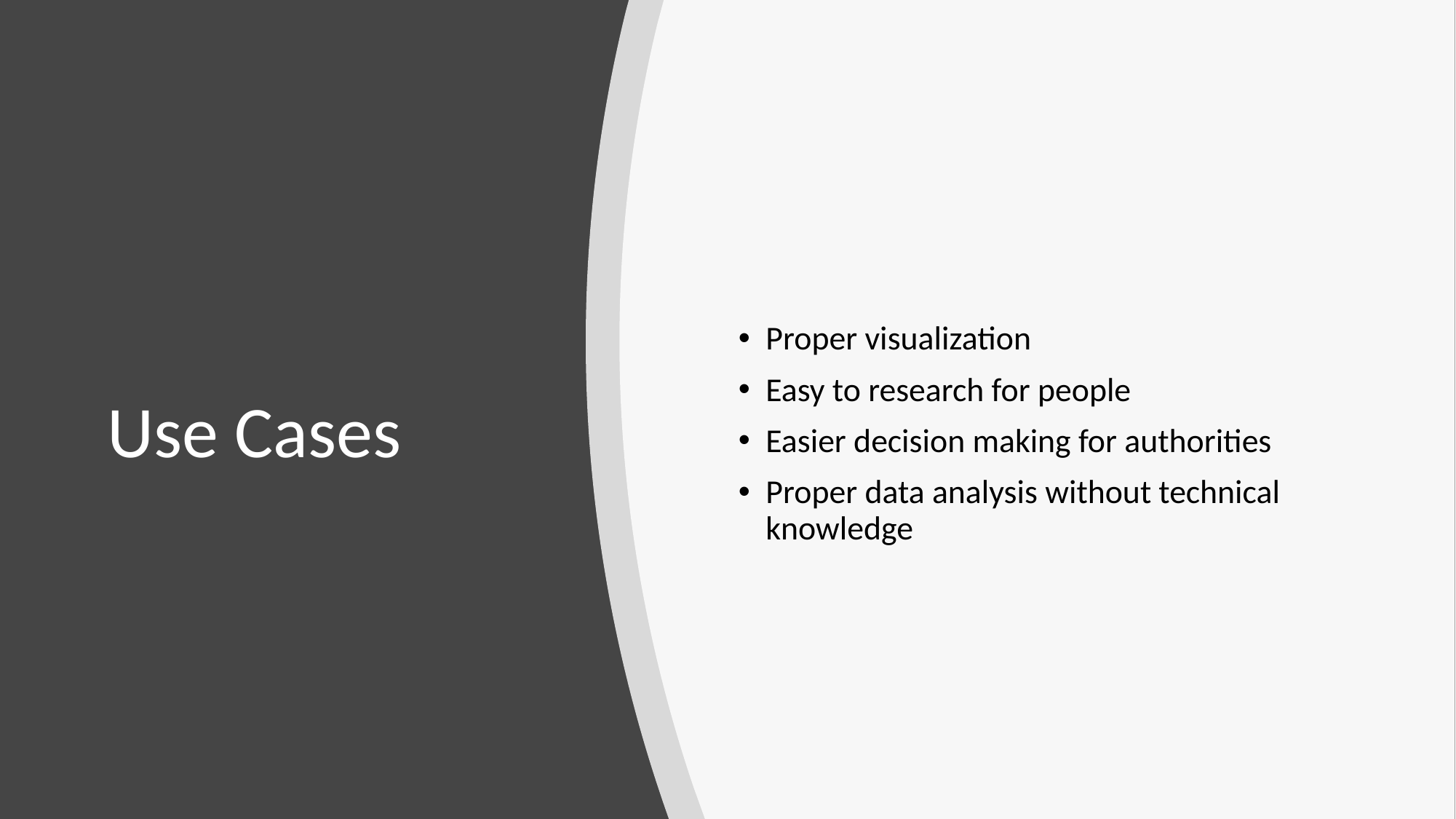

Proper visualization
Easy to research for people
Easier decision making for authorities
Proper data analysis without technical knowledge
# Use Cases